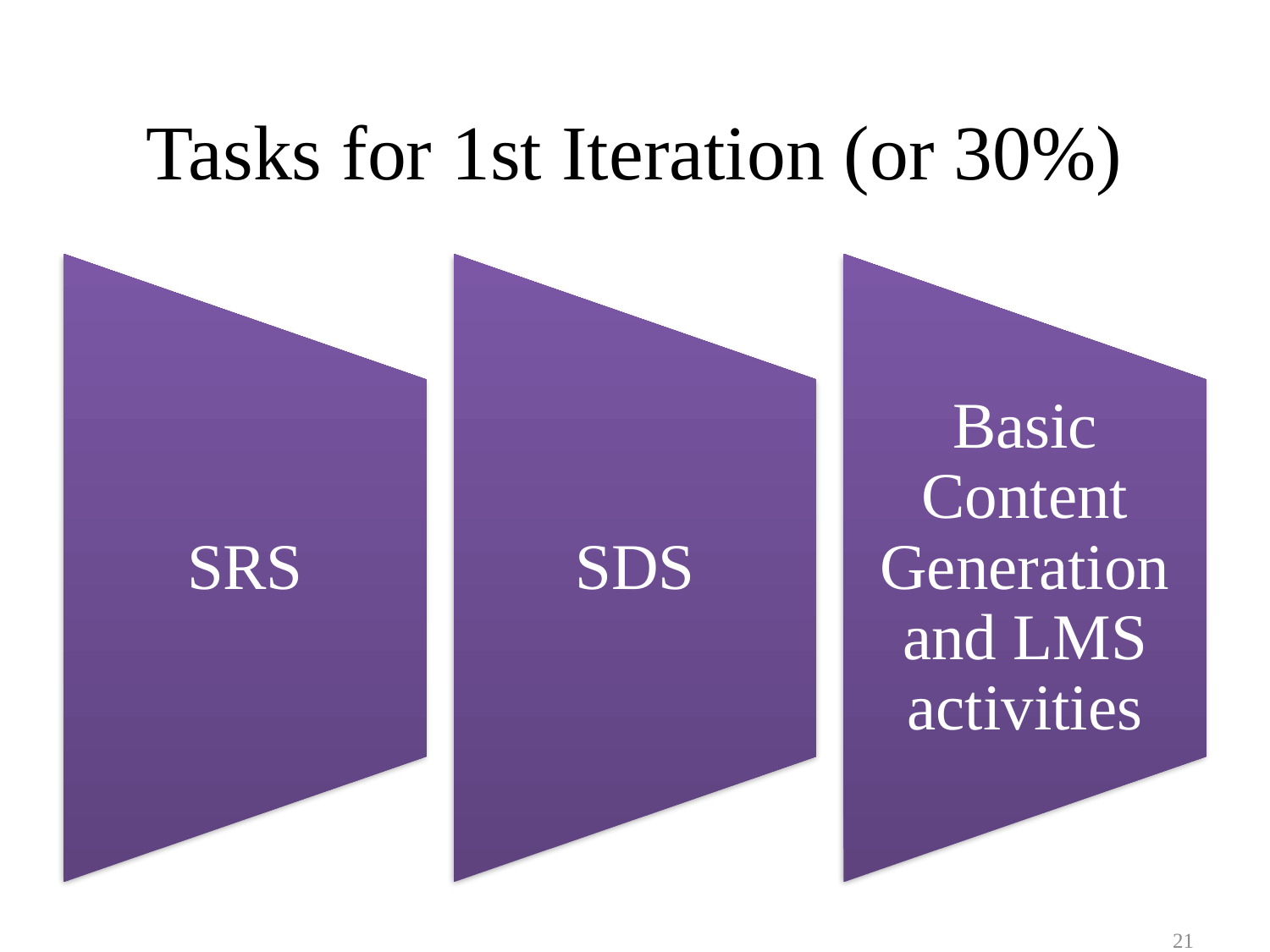

# Tasks for 1st Iteration (or 30%)
SRS
SDS
Basic Content Generation and LMS activities
21